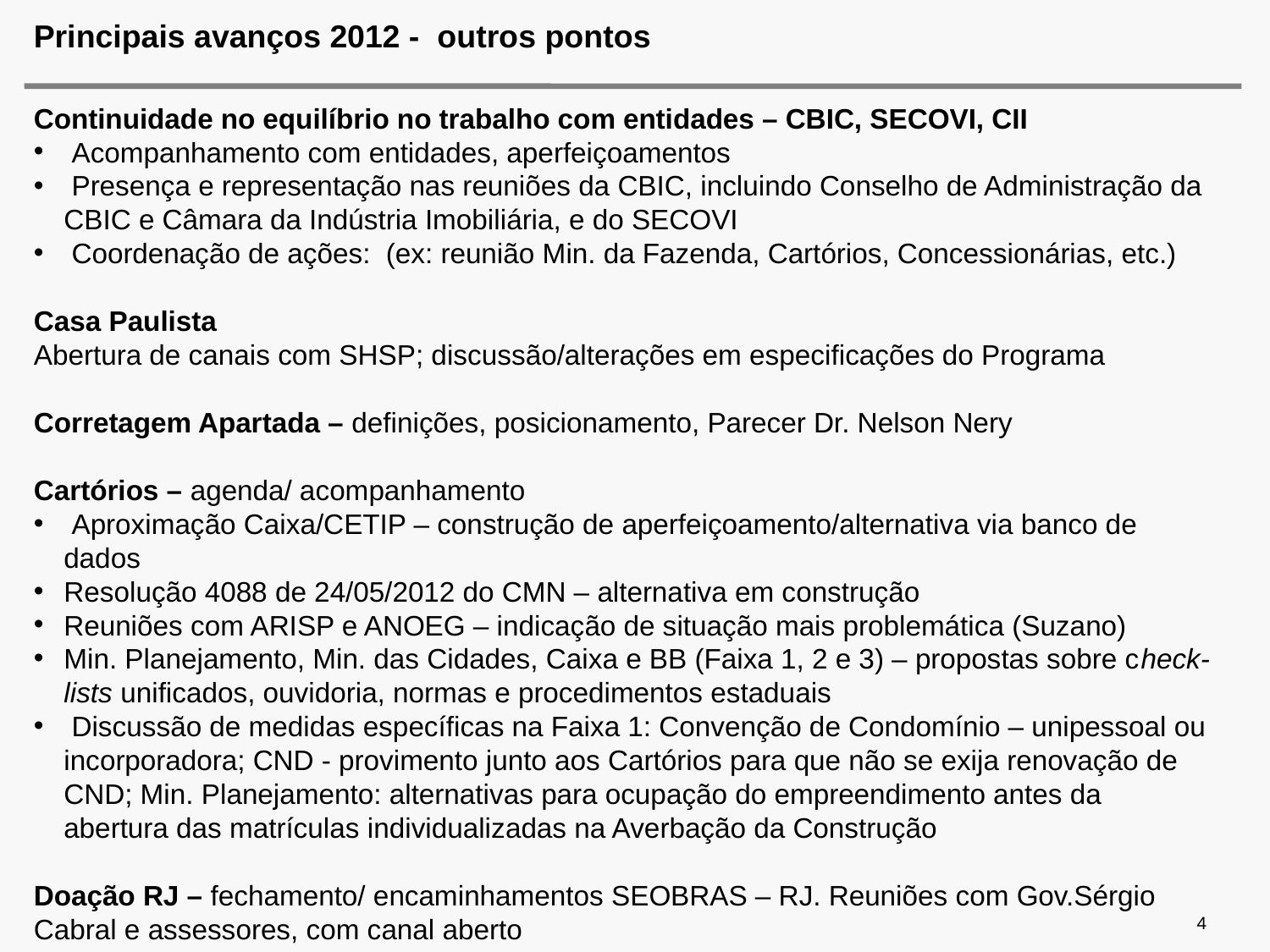

# Principais avanços 2012 -  outros pontos

Continuidade no equilíbrio no trabalho com entidades – CBIC, SECOVI, CII
 Acompanhamento com entidades, aperfeiçoamentos
 Presença e representação nas reuniões da CBIC, incluindo Conselho de Administração da CBIC e Câmara da Indústria Imobiliária, e do SECOVI
 Coordenação de ações:  (ex: reunião Min. da Fazenda, Cartórios, Concessionárias, etc.)

Casa Paulista
Abertura de canais com SHSP; discussão/alterações em especificações do Programa

Corretagem Apartada – definições, posicionamento, Parecer Dr. Nelson Nery

Cartórios – agenda/ acompanhamento
 Aproximação Caixa/CETIP – construção de aperfeiçoamento/alternativa via banco de dados
Resolução 4088 de 24/05/2012 do CMN – alternativa em construção
Reuniões com ARISP e ANOEG – indicação de situação mais problemática (Suzano)
Min. Planejamento, Min. das Cidades, Caixa e BB (Faixa 1, 2 e 3) – propostas sobre check-lists unificados, ouvidoria, normas e procedimentos estaduais
 Discussão de medidas específicas na Faixa 1: Convenção de Condomínio – unipessoal ou incorporadora; CND - provimento junto aos Cartórios para que não se exija renovação de CND; Min. Planejamento: alternativas para ocupação do empreendimento antes da  abertura das matrículas individualizadas na Averbação da Construção

Doação RJ – fechamento/ encaminhamentos SEOBRAS – RJ. Reuniões com Gov.Sérgio Cabral e assessores, com canal aberto

4